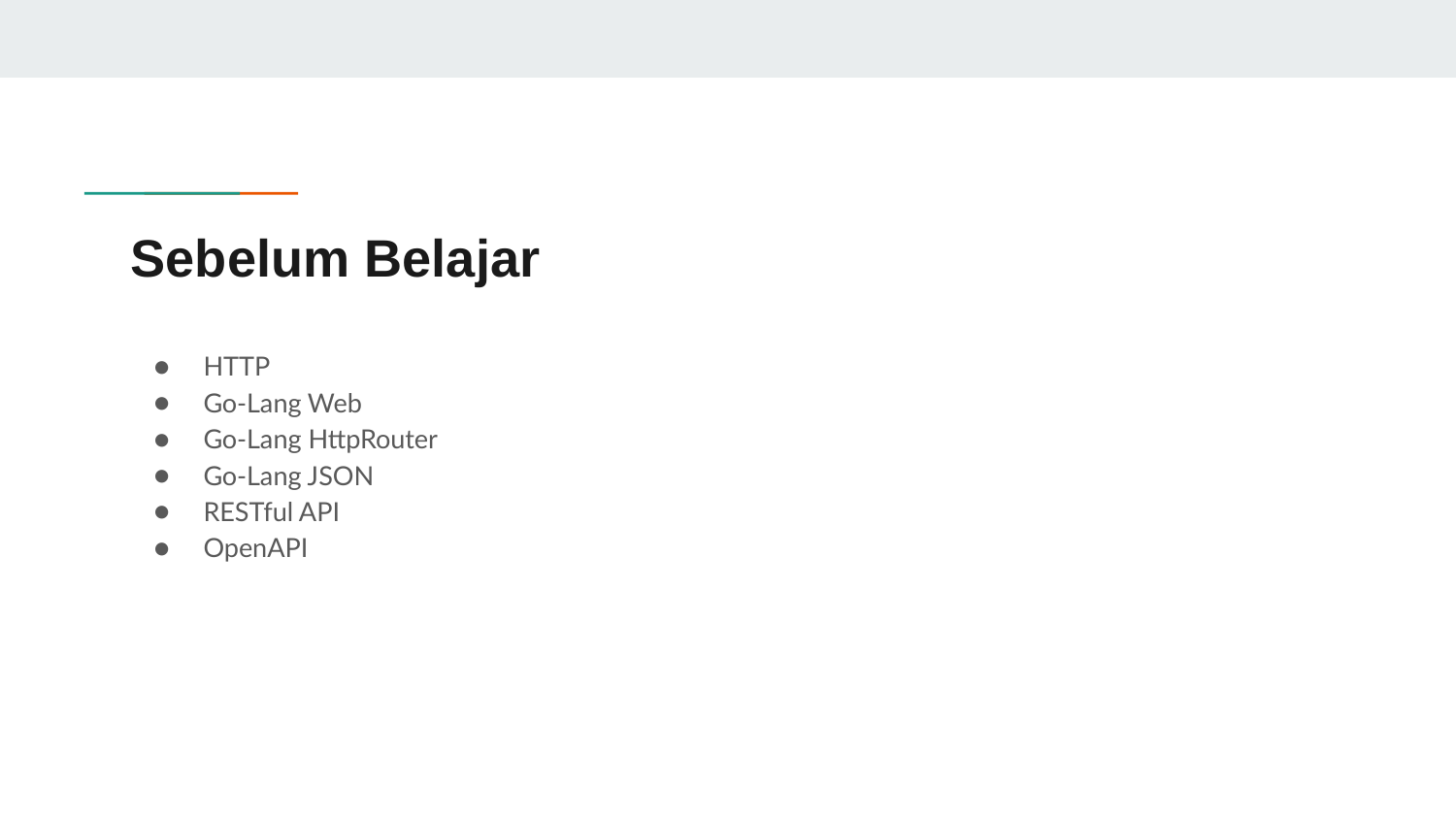

# Sebelum Belajar
HTTP
Go-Lang Web
Go-Lang HttpRouter
Go-Lang JSON
RESTful API
OpenAPI